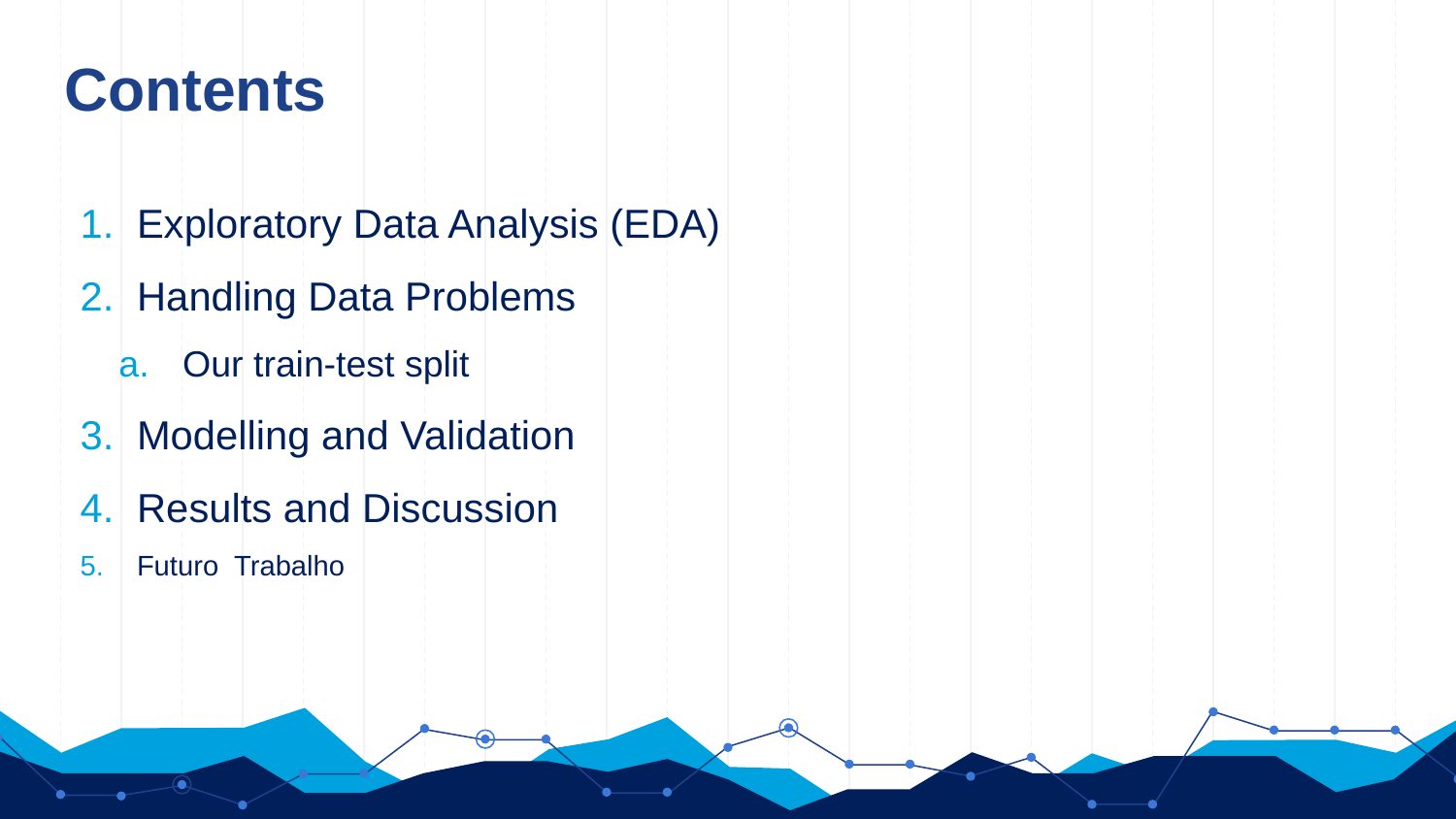

# Contents
Exploratory Data Analysis (EDA)
Handling Data Problems
Our train-test split
Modelling and Validation
Results and Discussion
Futuro  Trabalho